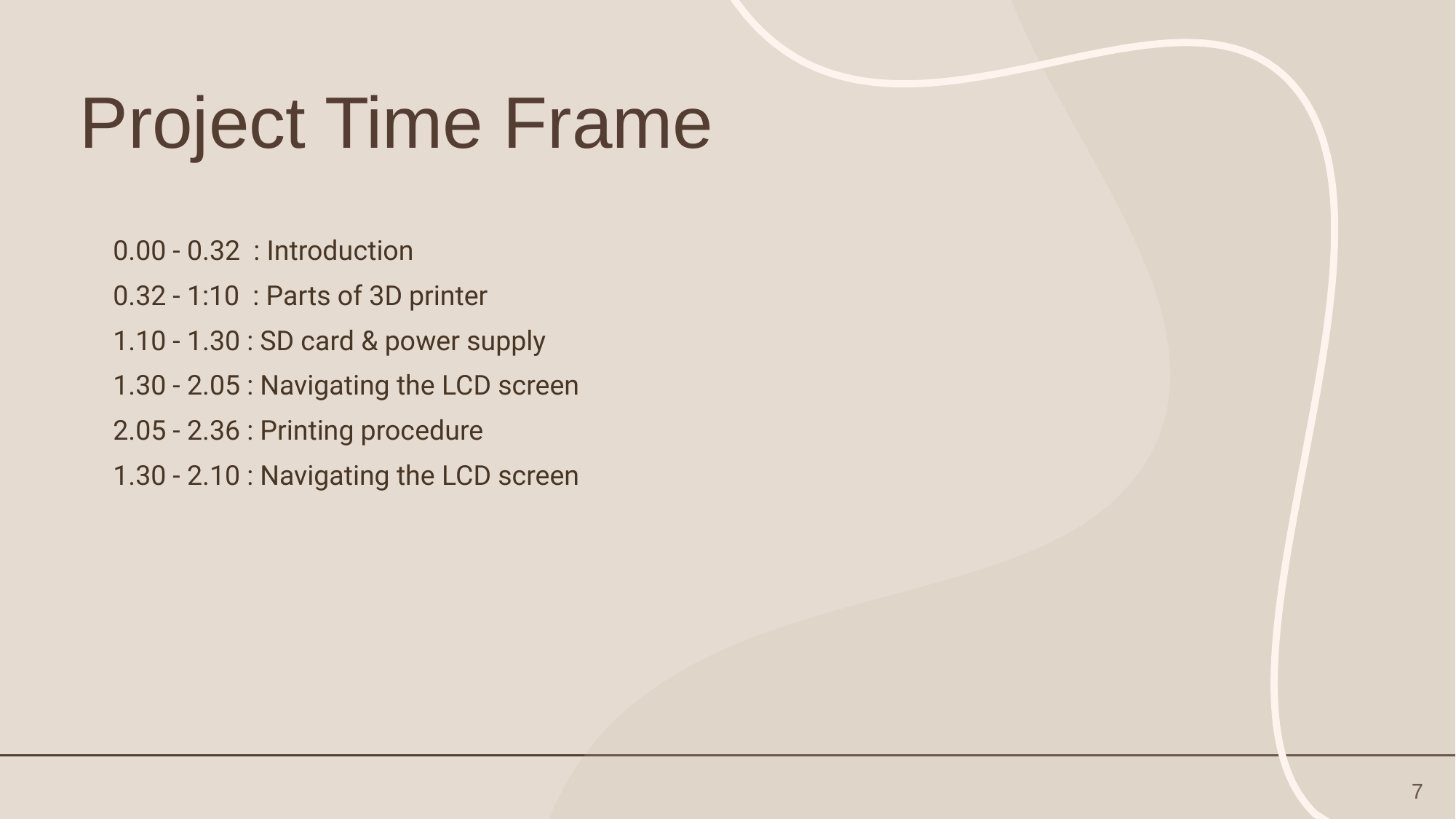

# Project Time Frame
0.00 - 0.32  : Introduction
0.32 - 1:10  : Parts of 3D printer
1.10 - 1.30 : SD card & power supply
1.30 - 2.05 : Navigating the LCD screen
2.05 - 2.36 : Printing procedure
1.30 - 2.10 : Navigating the LCD screen

7